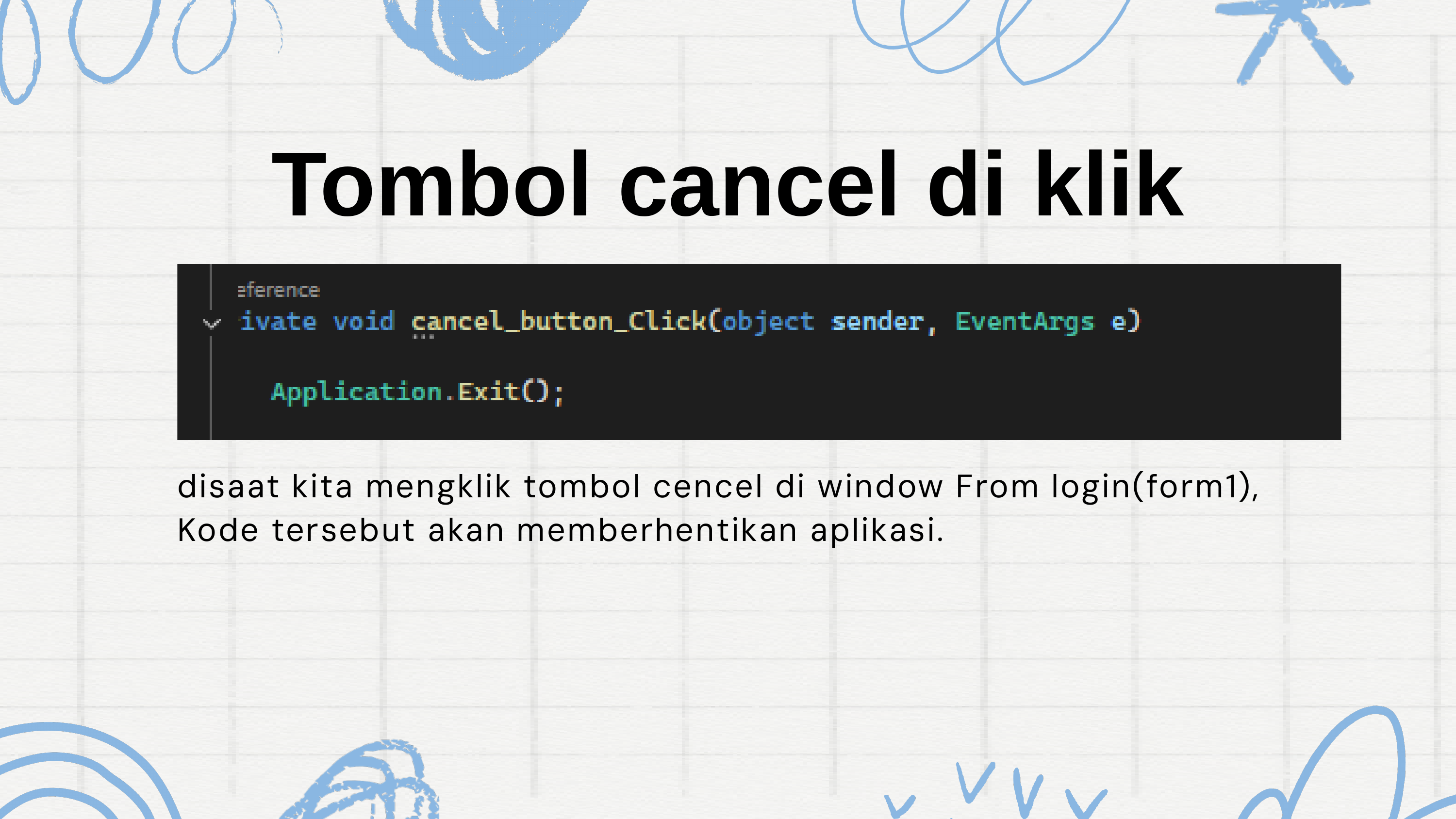

Tombol cancel di klik

disaat kita mengklik tombol cencel di window From login(form1), Kode tersebut akan memberhentikan aplikasi.